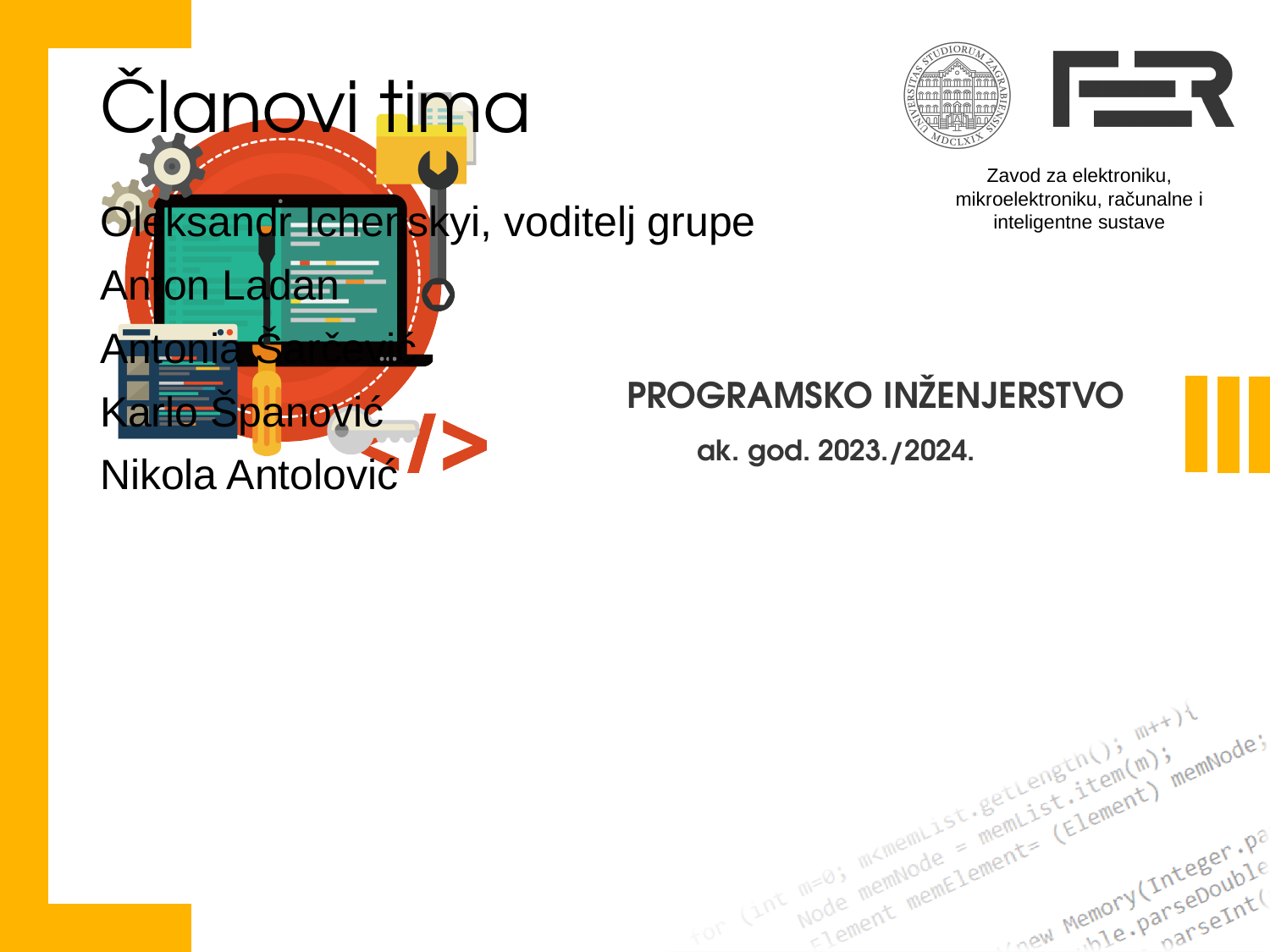

# Članovi tima
Oleksandr Ichenskyi, voditelj grupe
Anton Ladan
Antonia Šarčević
Karlo Španović
Nikola Antolović